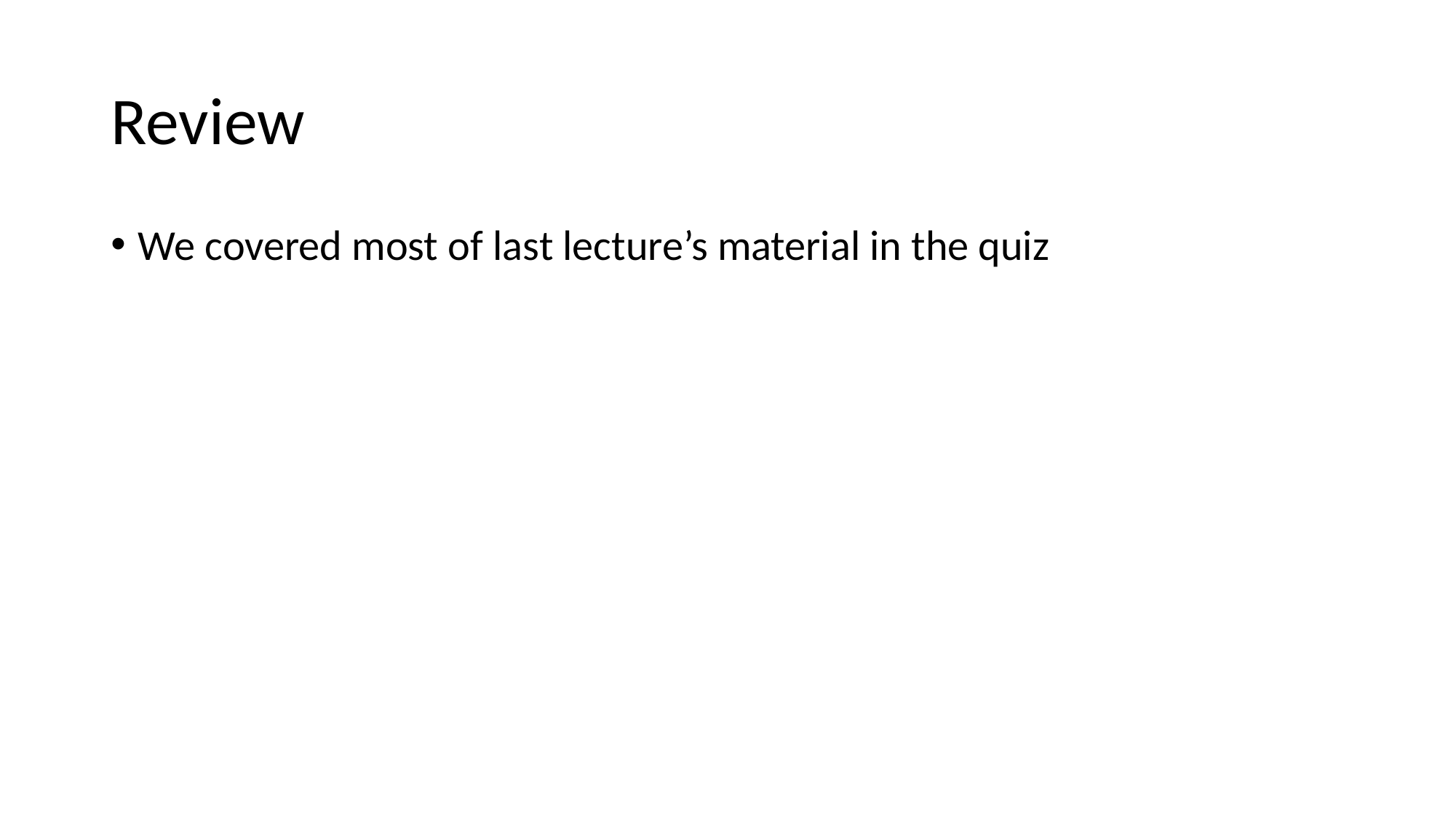

# Review
We covered most of last lecture’s material in the quiz